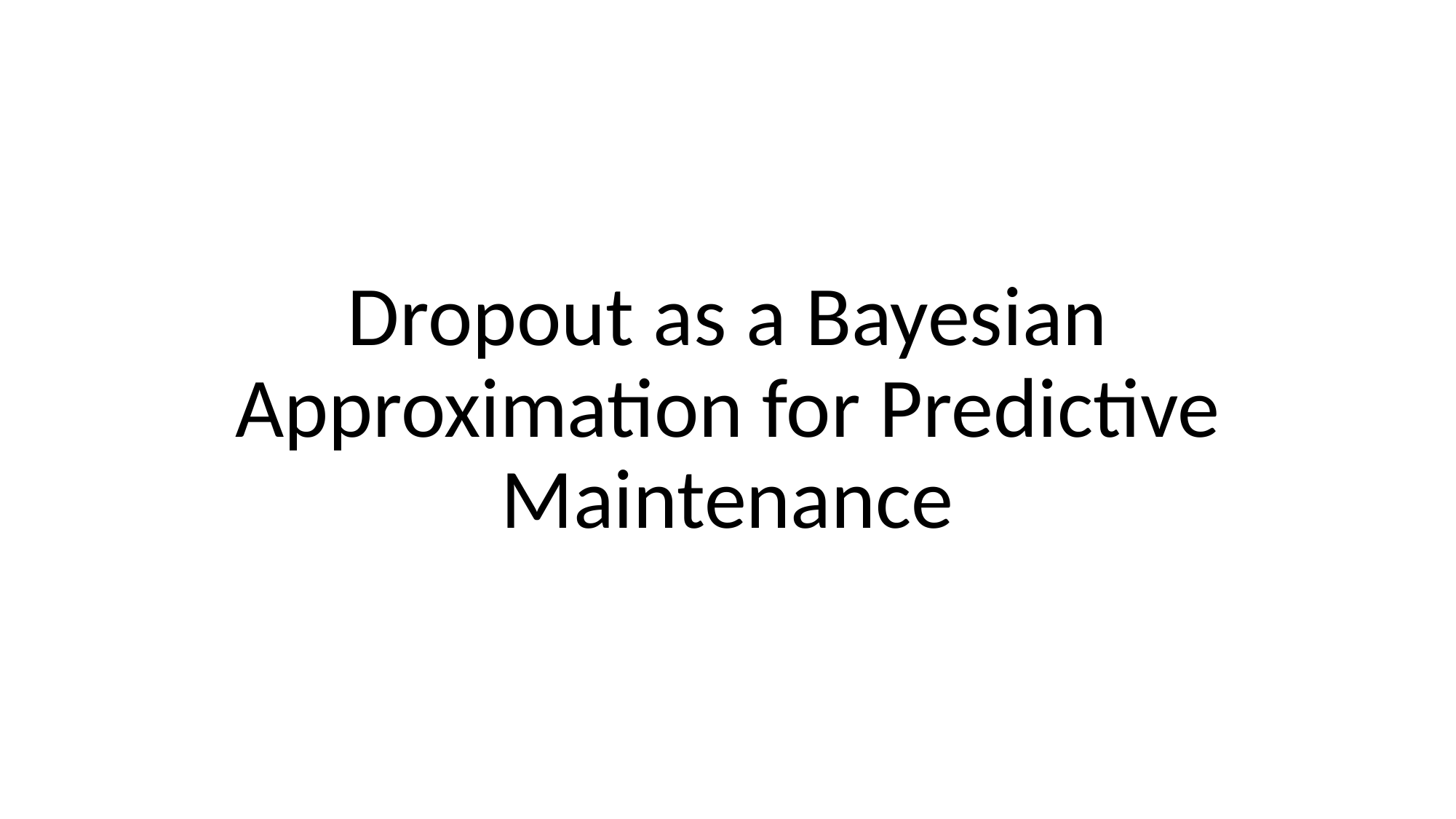

# Dropout as a Bayesian Approximation for Predictive Maintenance